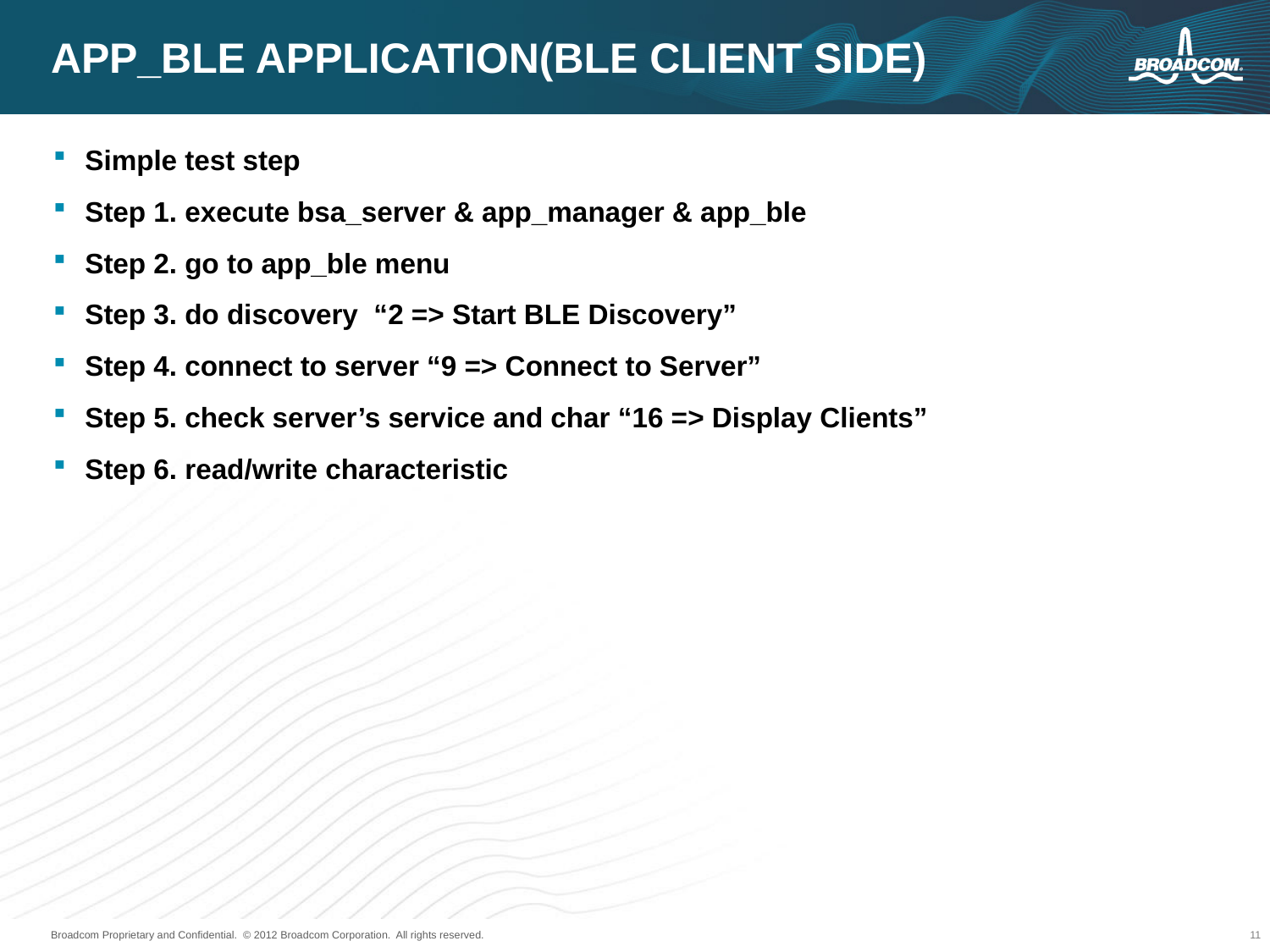

# App_ble application(BLE client side)
Simple test step
Step 1. execute bsa_server & app_manager & app_ble
Step 2. go to app_ble menu
Step 3. do discovery  “2 => Start BLE Discovery”
Step 4. connect to server “9 => Connect to Server”
Step 5. check server’s service and char “16 => Display Clients”
Step 6. read/write characteristic